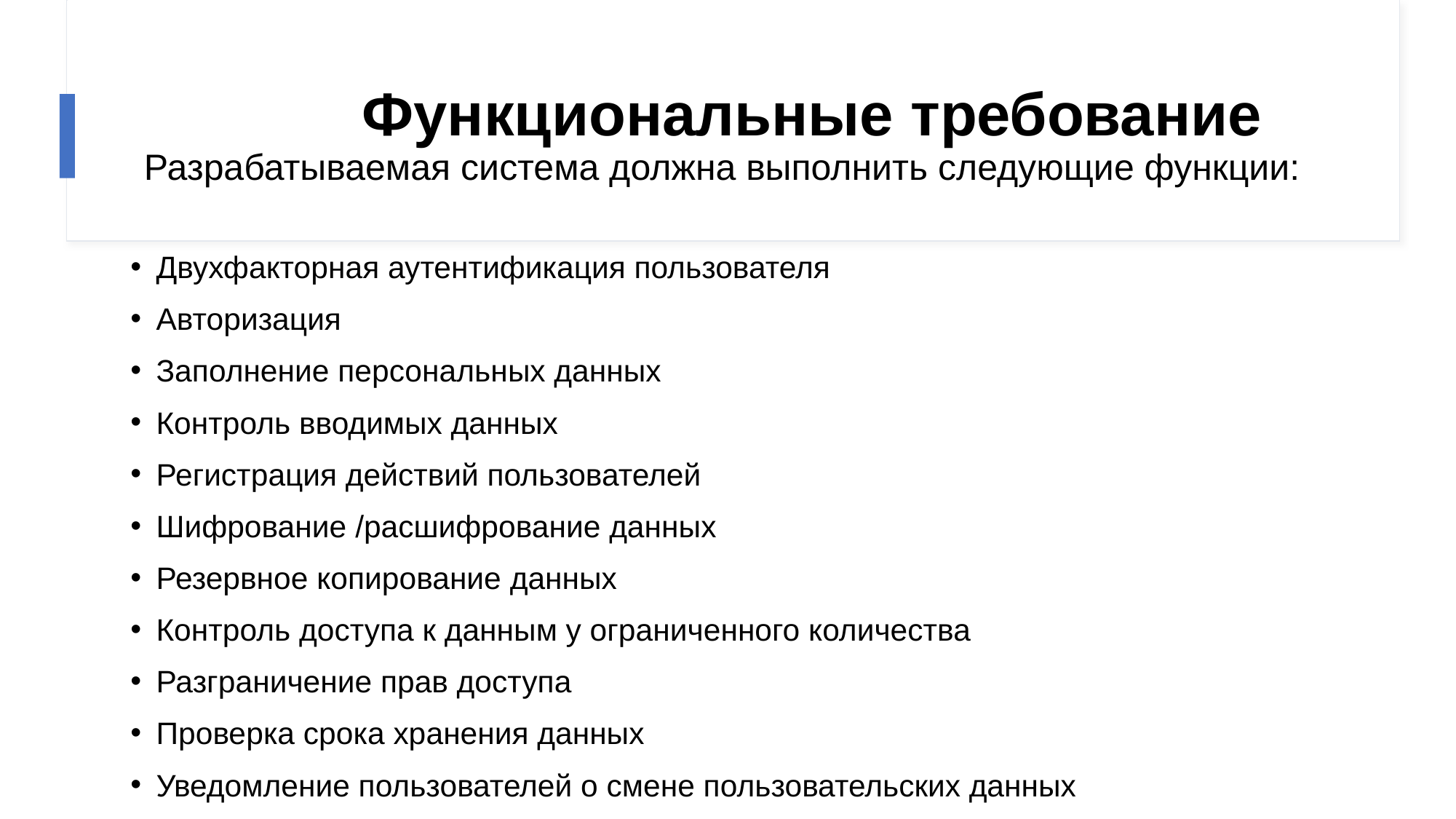

# Функциональные требование Разрабатываемая система должна выполнить следующие функции:
Двухфакторная аутентификация пользователя
Авторизация
Заполнение персональных данных
Контроль вводимых данных
Регистрация действий пользователей
Шифрование /расшифрование данных
Резервное копирование данных
Контроль доступа к данным у ограниченного количества
Разграничение прав доступа
Проверка срока хранения данных
Уведомление пользователей о смене пользовательских данных